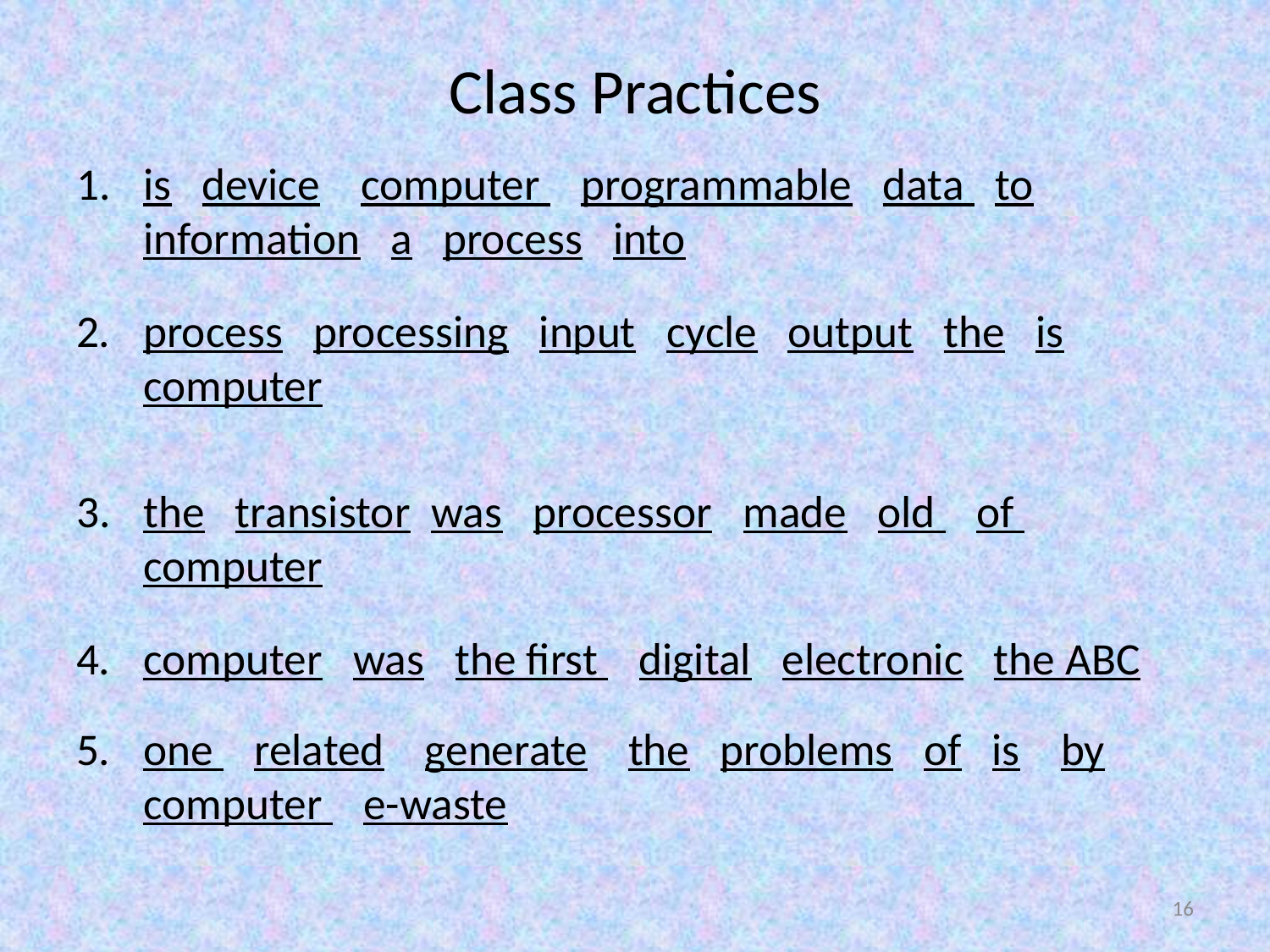

# Class Practices
is   device    computer    programmable   data   to  information   a   process   into

2.	process   processing   input   cycle   output   the   is   computer

the   transistor  was   processor   made   old    of   computer

4.	computer   was   the first    digital   electronic   the ABC

5.	one    related    generate    the   problems   of   is    by computer    e-waste

16